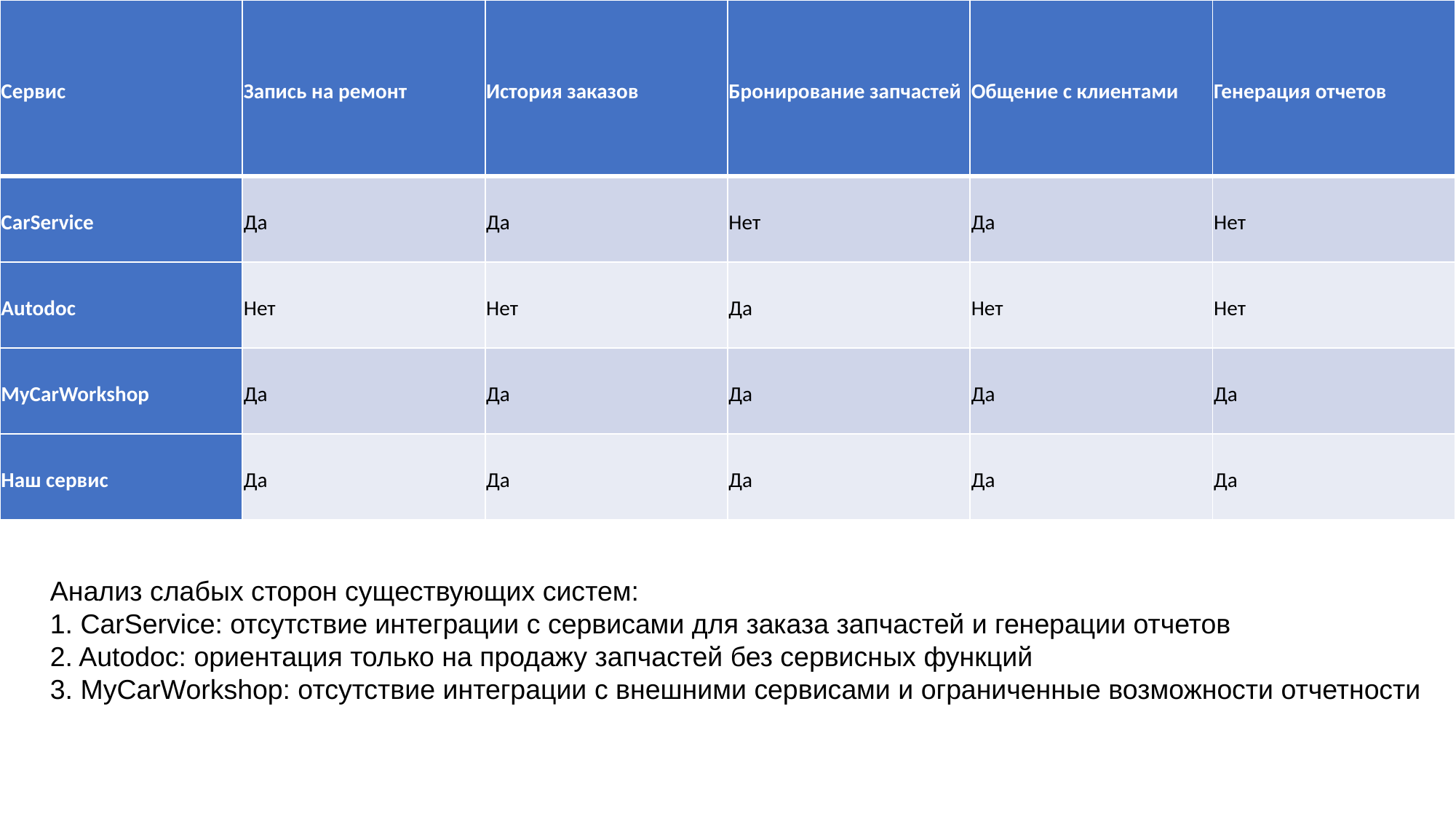

| Сервис | Запись на ремонт | История заказов | Бронирование запчастей | Общение с клиентами | Генерация отчетов |
| --- | --- | --- | --- | --- | --- |
| CarService | Да | Да | Нет | Да | Нет |
| Autodoc | Нет | Нет | Да | Нет | Нет |
| MyCarWorkshop | Да | Да | Да | Да | Да |
| Наш сервис | Да | Да | Да | Да | Да |
#
Анализ слабых сторон существующих систем:
1. CarService: отсутствие интеграции с сервисами для заказа запчастей и генерации отчетов
2. Autodoc: ориентация только на продажу запчастей без сервисных функций
3. MyCarWorkshop: отсутствие интеграции с внешними сервисами и ограниченные возможности отчетности